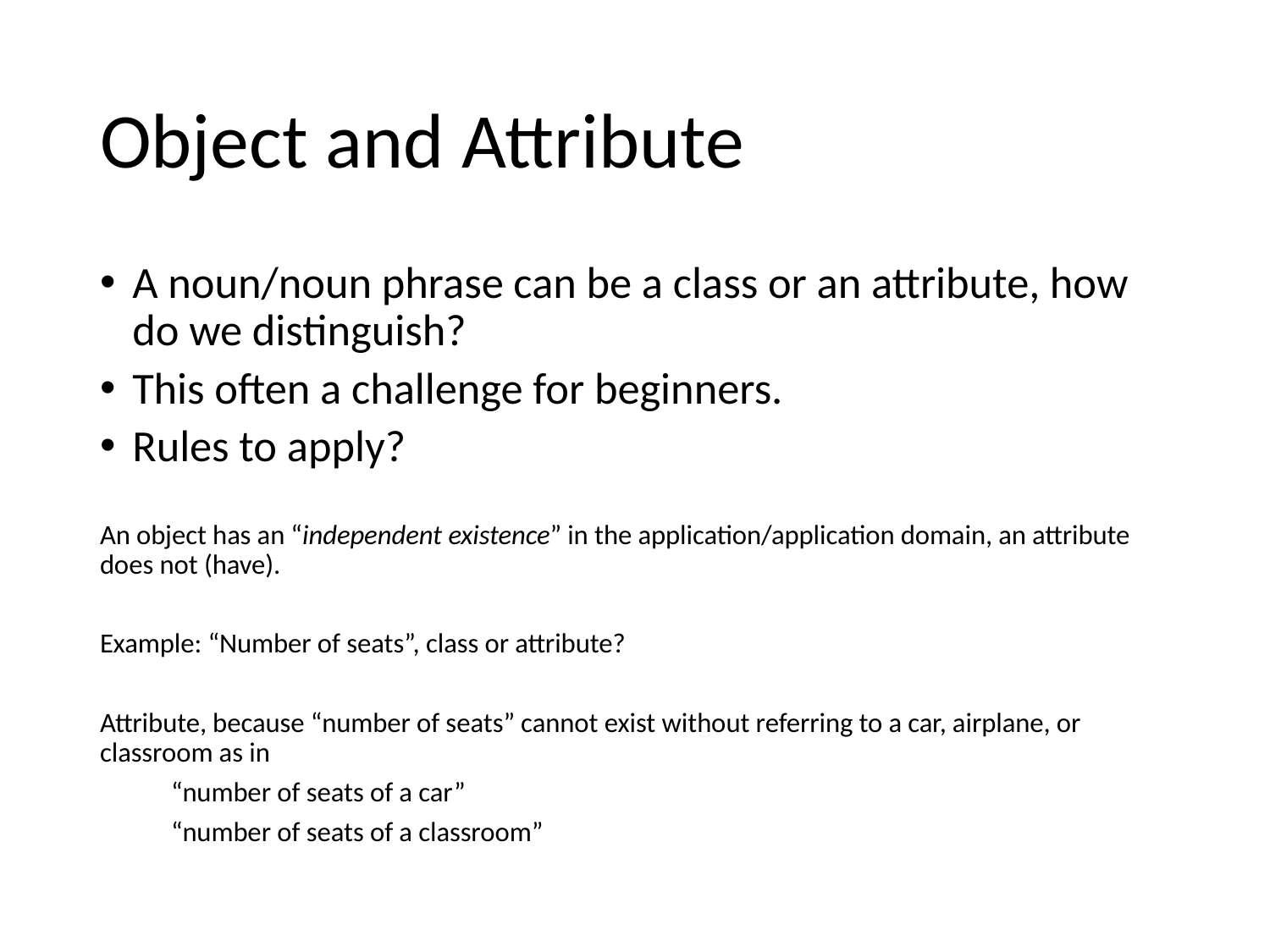

# Object and Attribute
A noun/noun phrase can be a class or an attribute, how do we distinguish?
This often a challenge for beginners.
Rules to apply?

An object has an “independent existence” in the application/application domain, an attribute does not (have).

Example: “Number of seats”, class or attribute?

Attribute, because “number of seats” cannot exist without referring to a car, airplane, or classroom as in
	“number of seats of a car”
	“number of seats of a classroom”